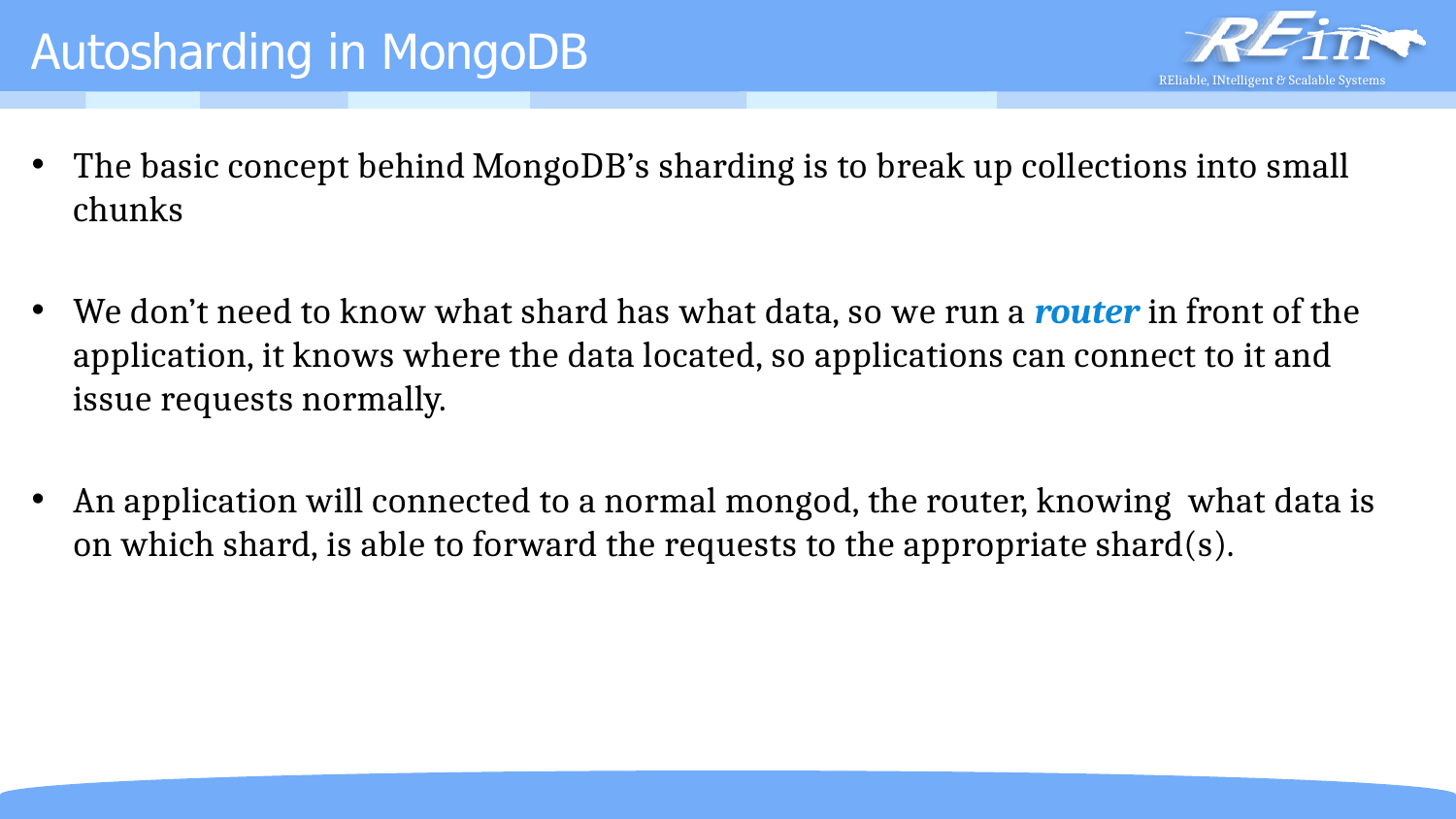

# Autosharding in MongoDB
The basic concept behind MongoDB’s sharding is to break up collections into small chunks

We don’t need to know what shard has what data, so we run a router in front of the application, it knows where the data located, so applications can connect to it and issue requests normally.

An application will connected to a normal mongod, the router, knowing  what data is on which shard, is able to forward the requests to the appropriate shard(s).

83